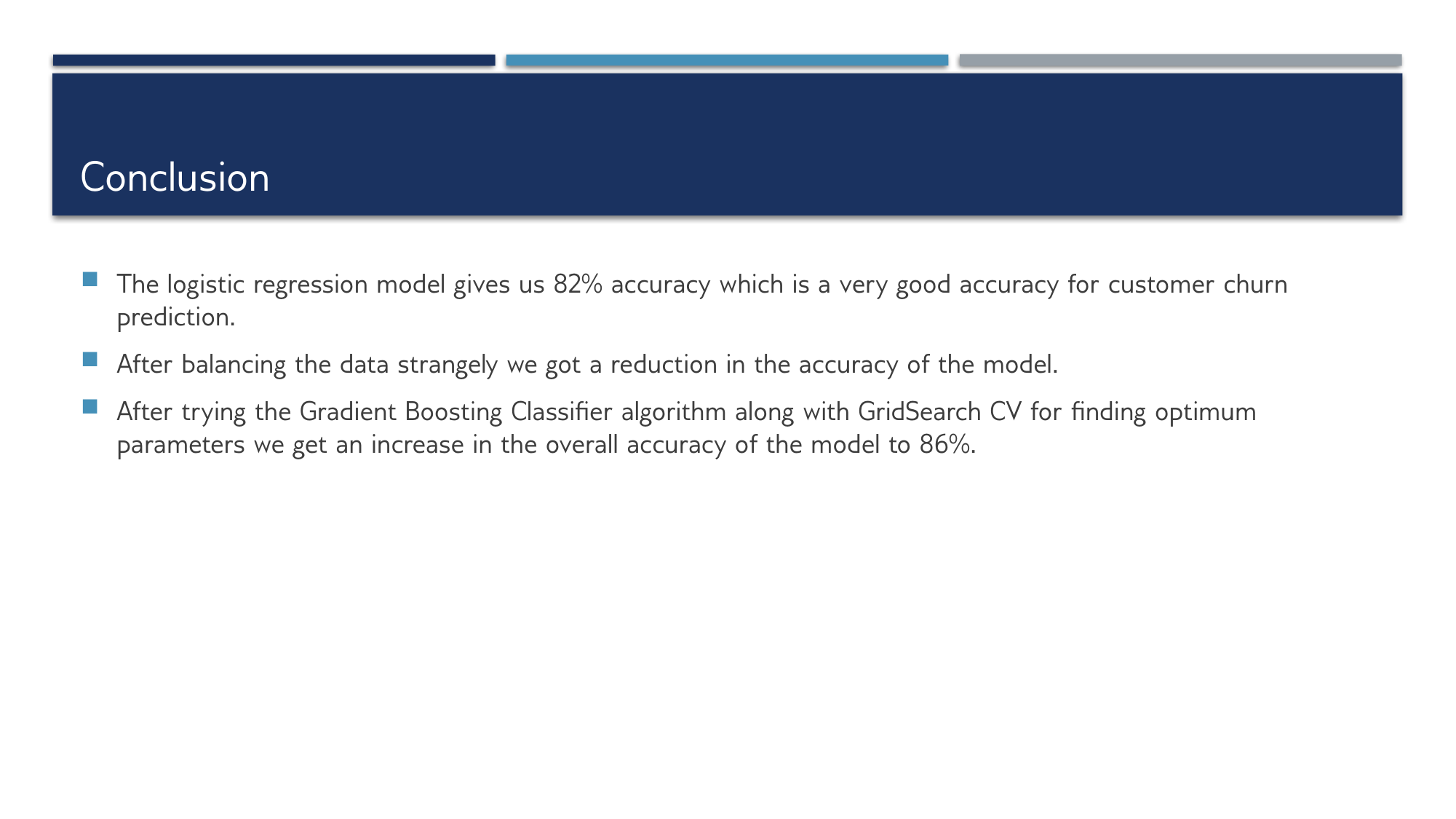

# Conclusion
The logistic regression model gives us 82% accuracy which is a very good accuracy for customer churn prediction.
After balancing the data strangely we got a reduction in the accuracy of the model.
After trying the Gradient Boosting Classifier algorithm along with GridSearch CV for finding optimum parameters we get an increase in the overall accuracy of the model to 86%.